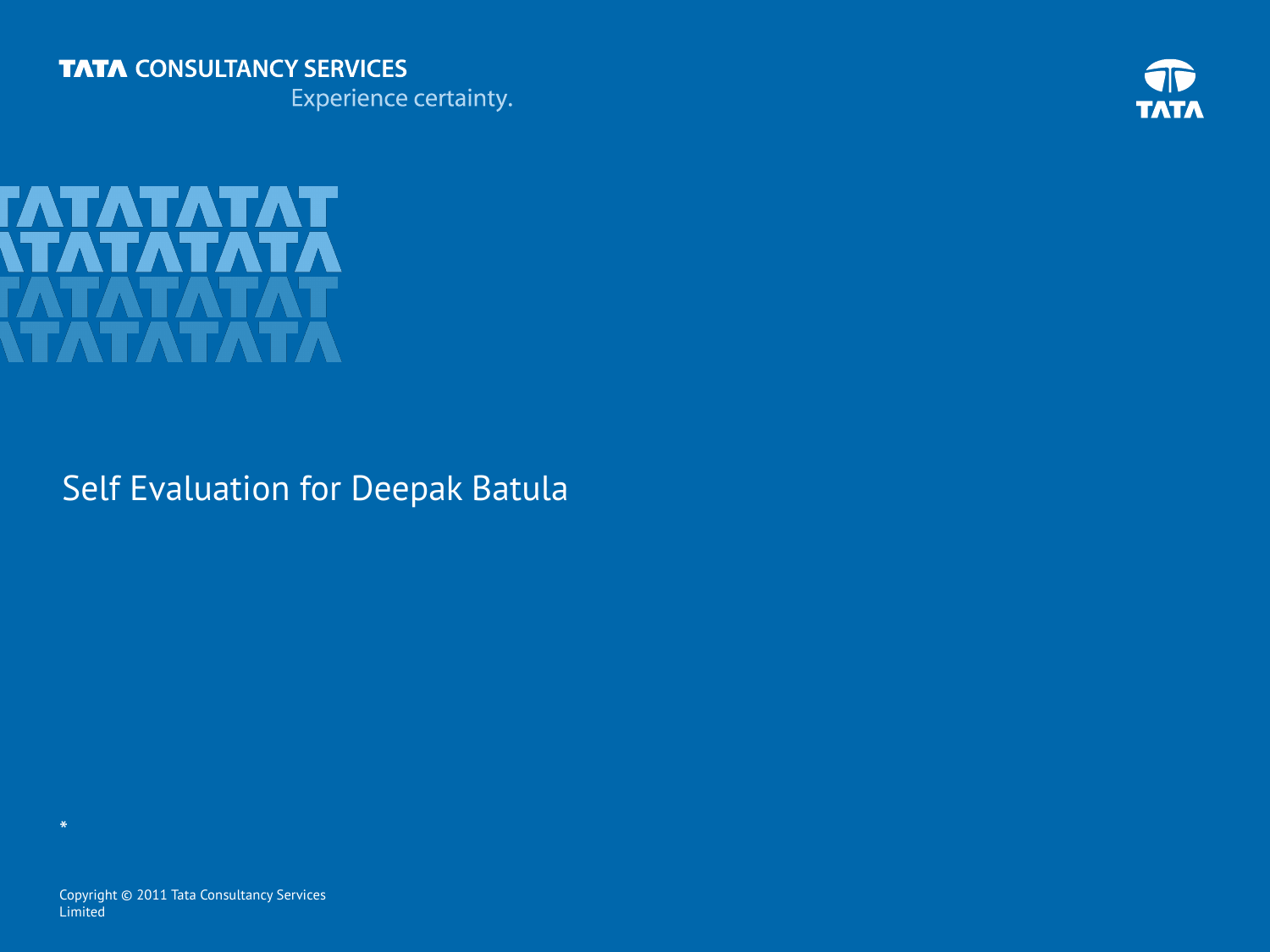

# Self Evaluation for Deepak Batula

*